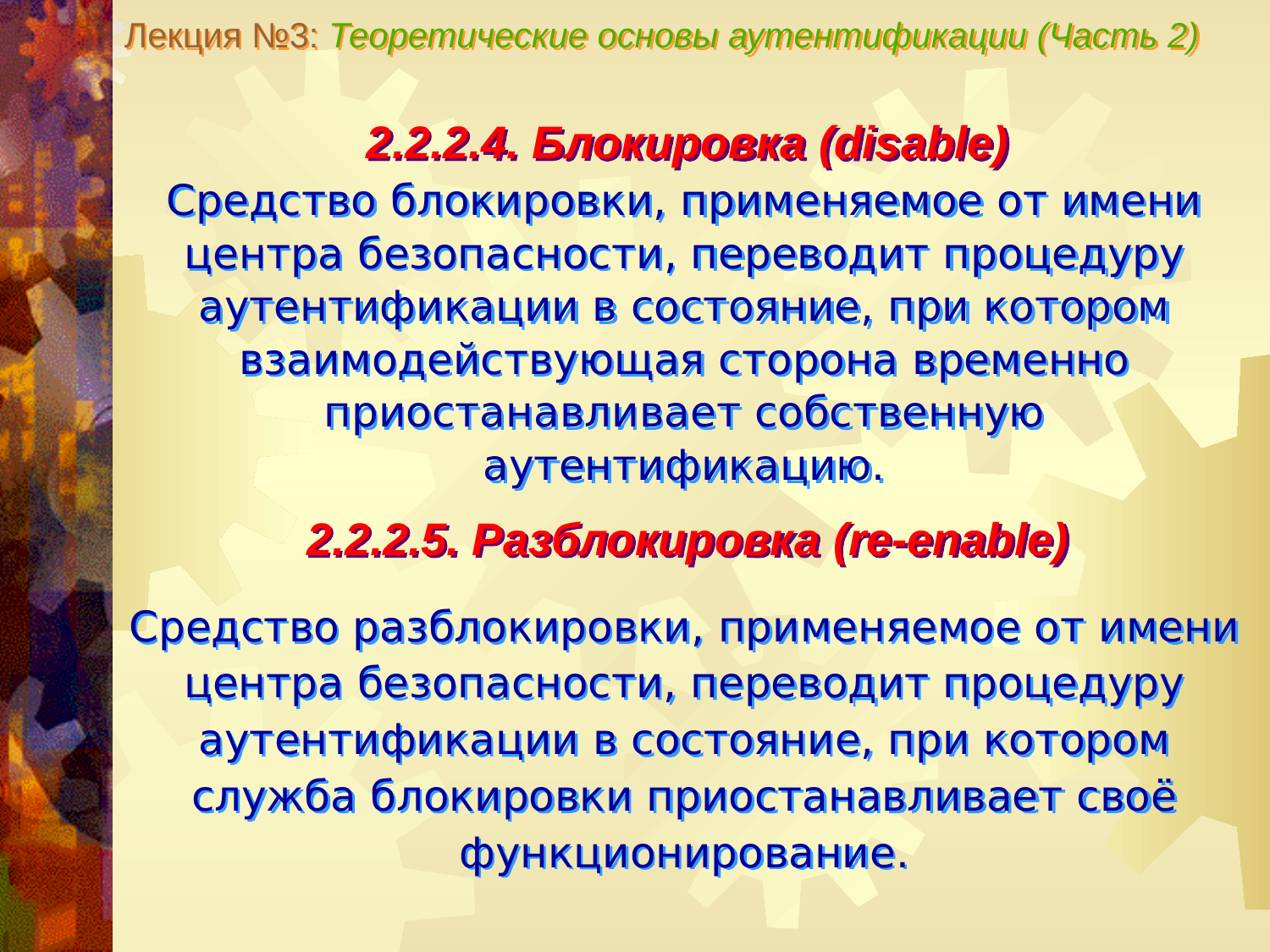

Лекция №3: Теоретические основы аутентификации (Часть 2)
2.2.2.4. Блокировка (disable)
Средство блокировки, применяемое от имени центра безопасности, переводит процедуру аутентификации в состояние, при котором взаимодействующая сторона временно приостанавливает собственную аутентификацию.
2.2.2.5. Разблокировка (re-enable)
Средство разблокировки, применяемое от имени центра безопасности, переводит процедуру аутентификации в состояние, при котором служба блокировки приостанавливает своё функционирование.